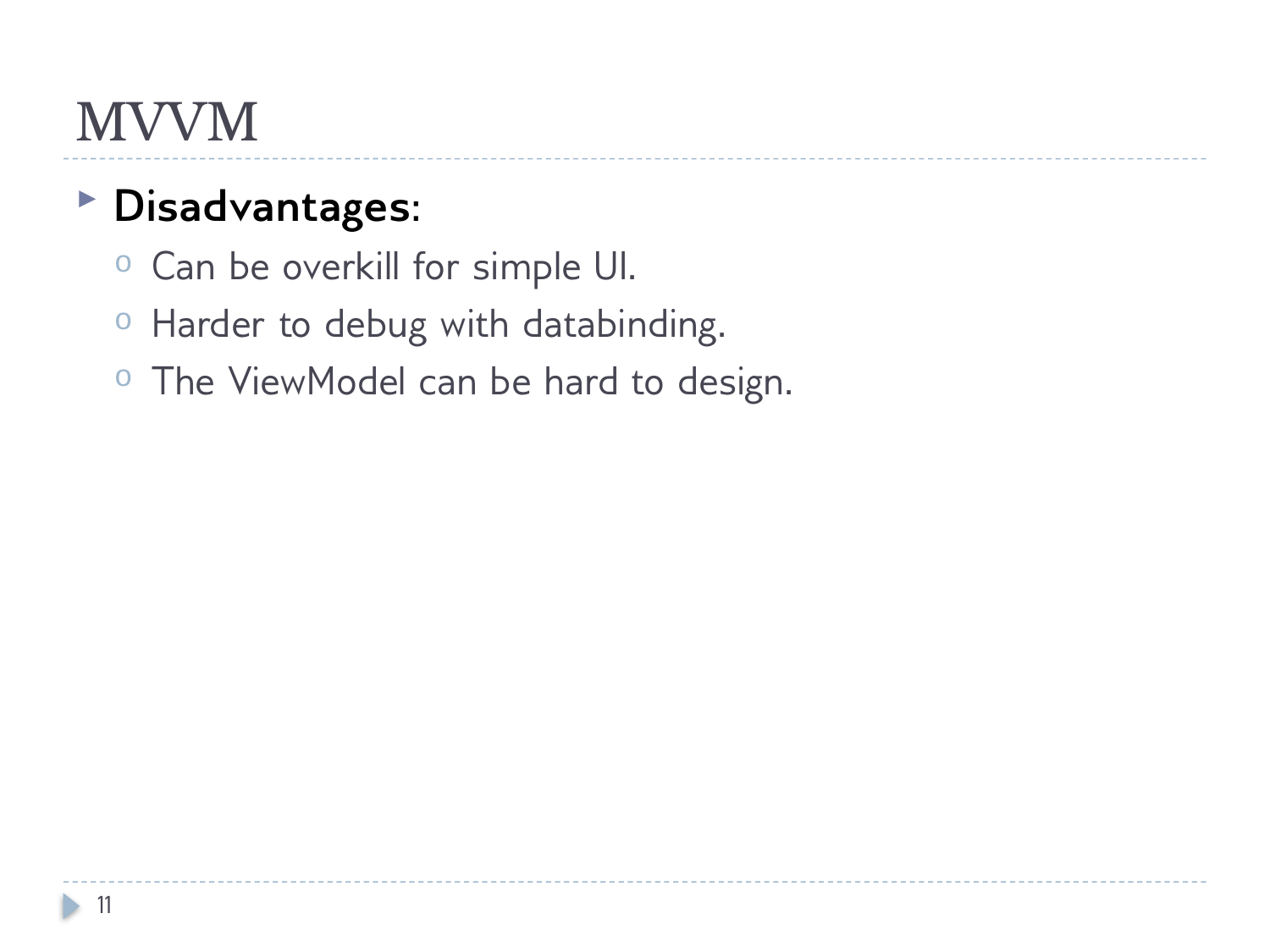

# MVVM
Disadvantages:
Can be overkill for simple UI.
Harder to debug with databinding.
The ViewModel can be hard to design.

11